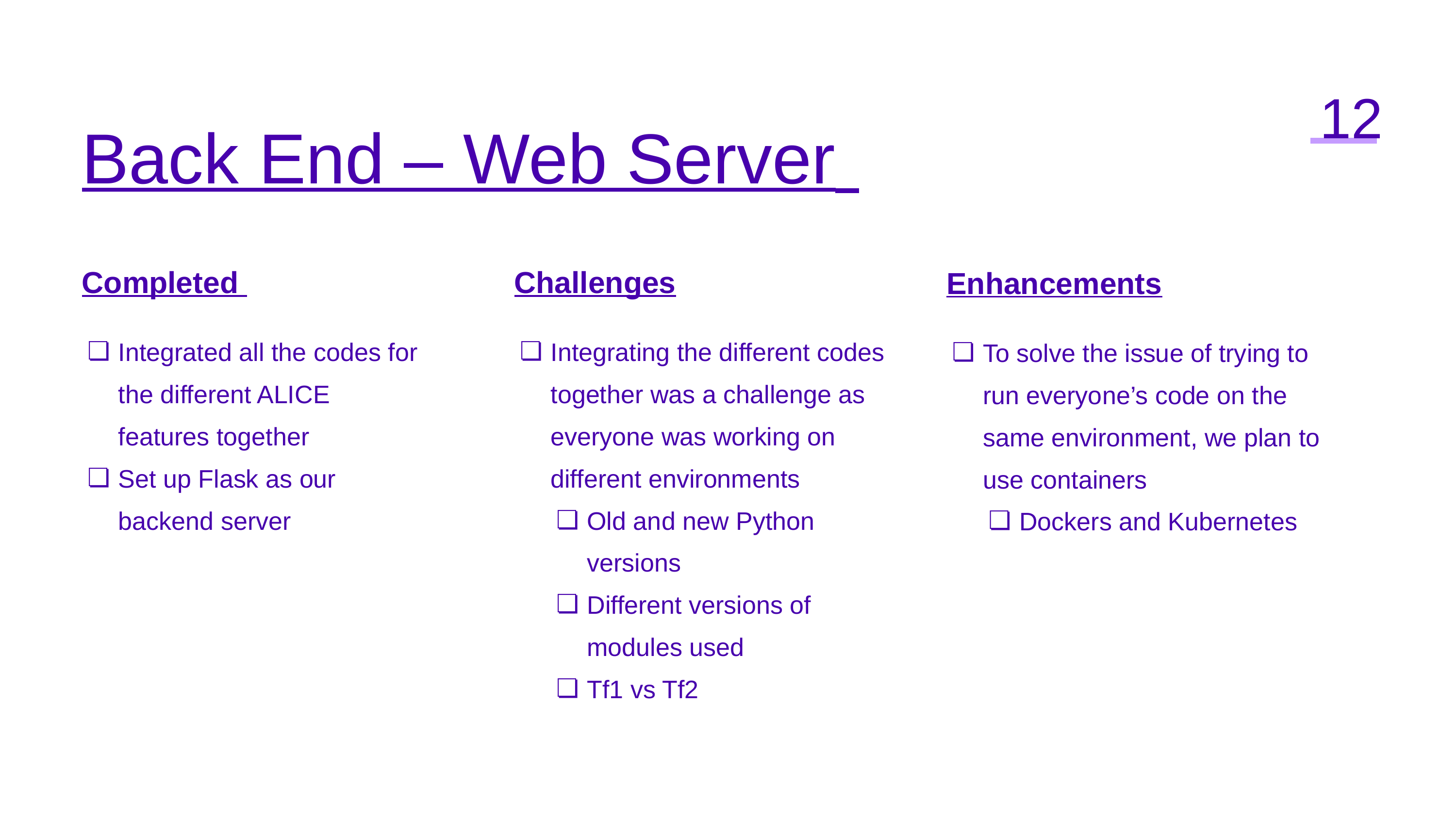

12

Back End – Web Server
Challenges
Integrating the different codes together was a challenge as everyone was working on different environments
Old and new Python versions
Different versions of modules used
Tf1 vs Tf2
Completed
Integrated all the codes for the different ALICE features together
Set up Flask as our backend server
Enhancements
To solve the issue of trying to run everyone’s code on the same environment, we plan to use containers
Dockers and Kubernetes